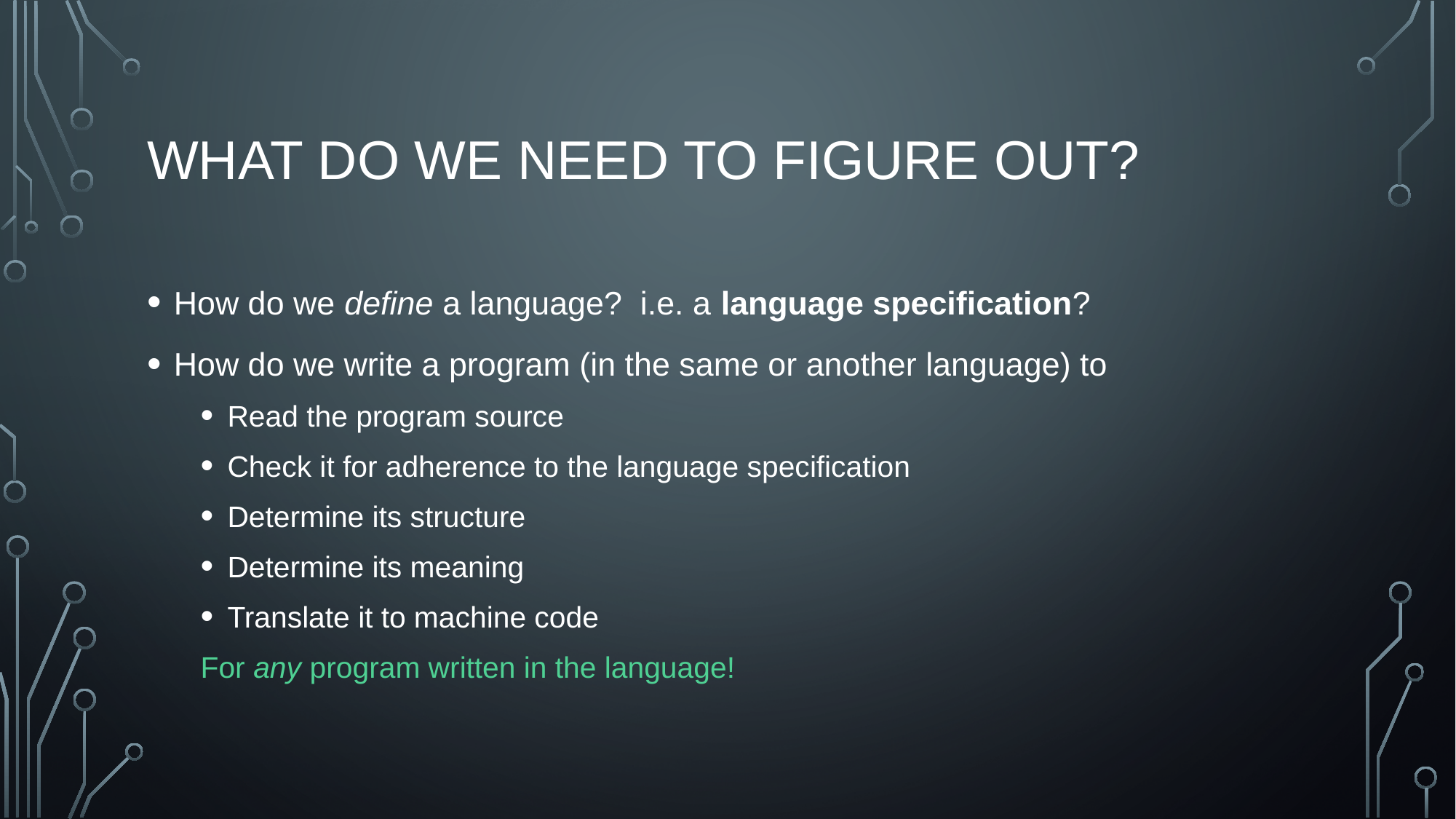

# What do we need to figure out?
How do we define a language?  i.e. a language specification?
How do we write a program (in the same or another language) to
Read the program source
Check it for adherence to the language specification
Determine its structure
Determine its meaning
Translate it to machine code
For any program written in the language!